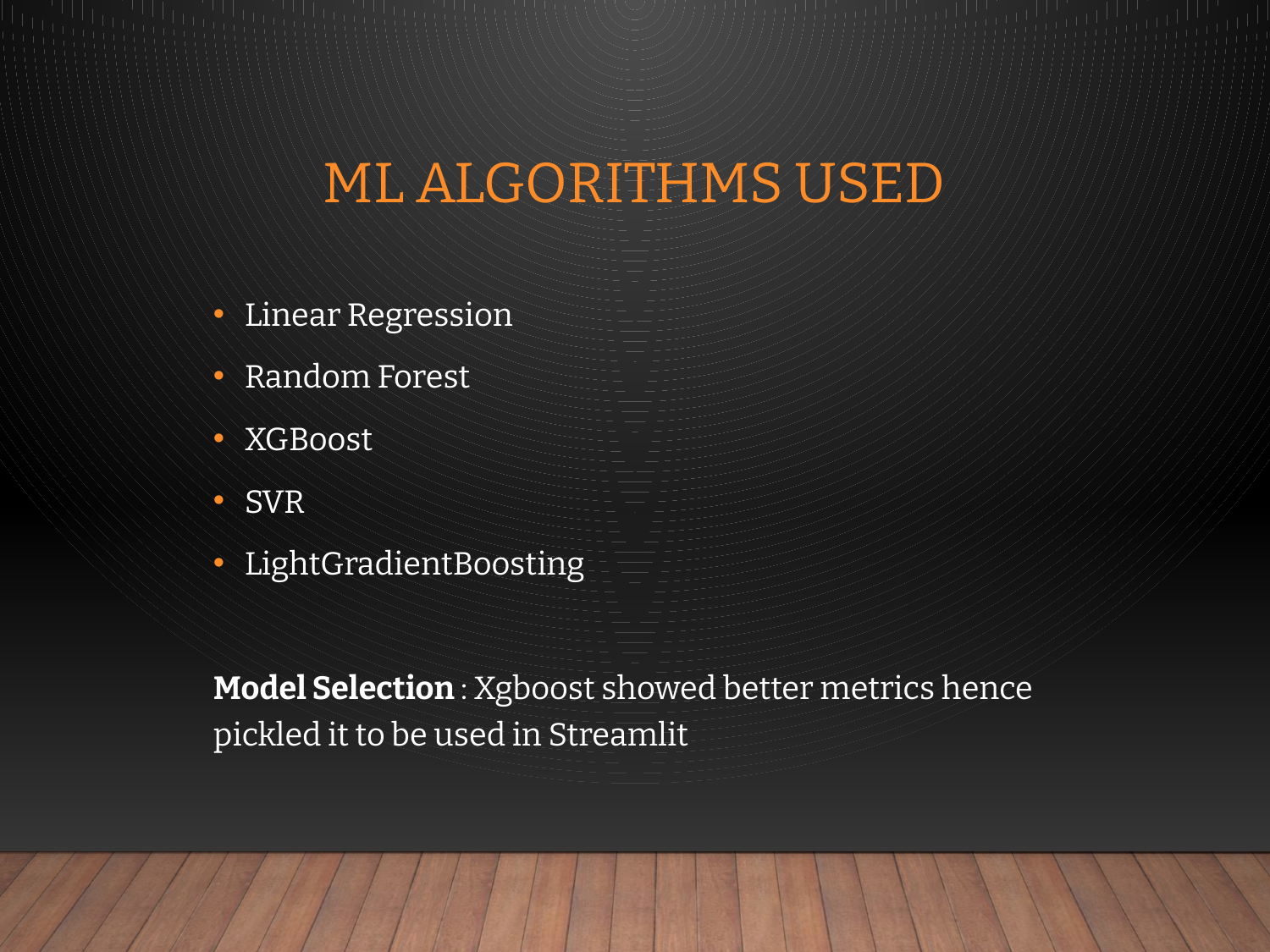

# ML Algorithms used
Linear Regression
Random Forest
XGBoost
SVR
LightGradientBoosting

Model Selection : Xgboost showed better metrics hence pickled it to be used in Streamlit